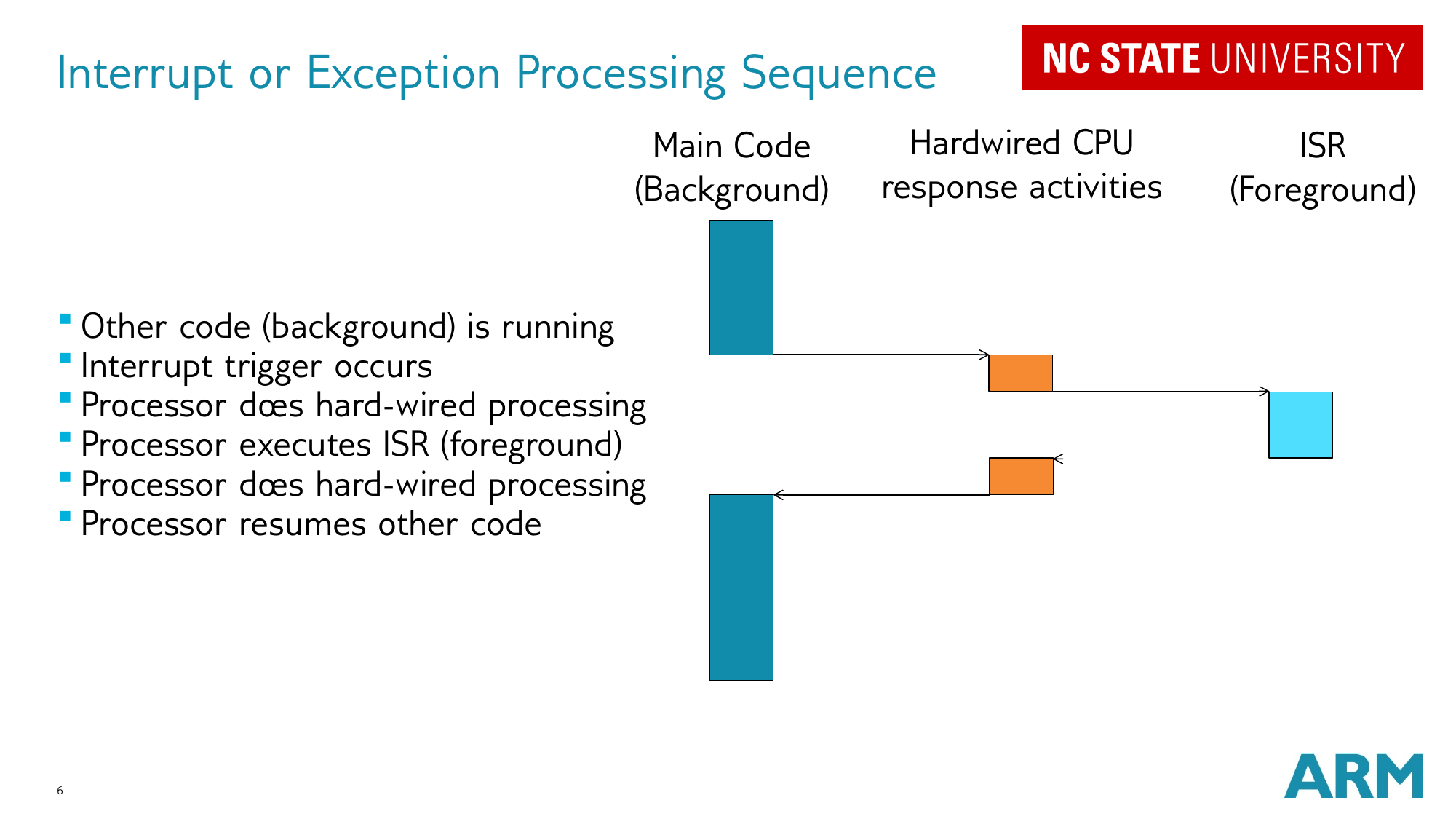

# Interrupt or Exception Processing Sequence
Hardwired CPU
response activities
Main Code
(Background)
ISR
(Foreground)

Other code (background) is running
Interrupt trigger occurs
Processor does hard-wired processing
Processor executes ISR (foreground)
Processor does hard-wired processing
Processor resumes other code